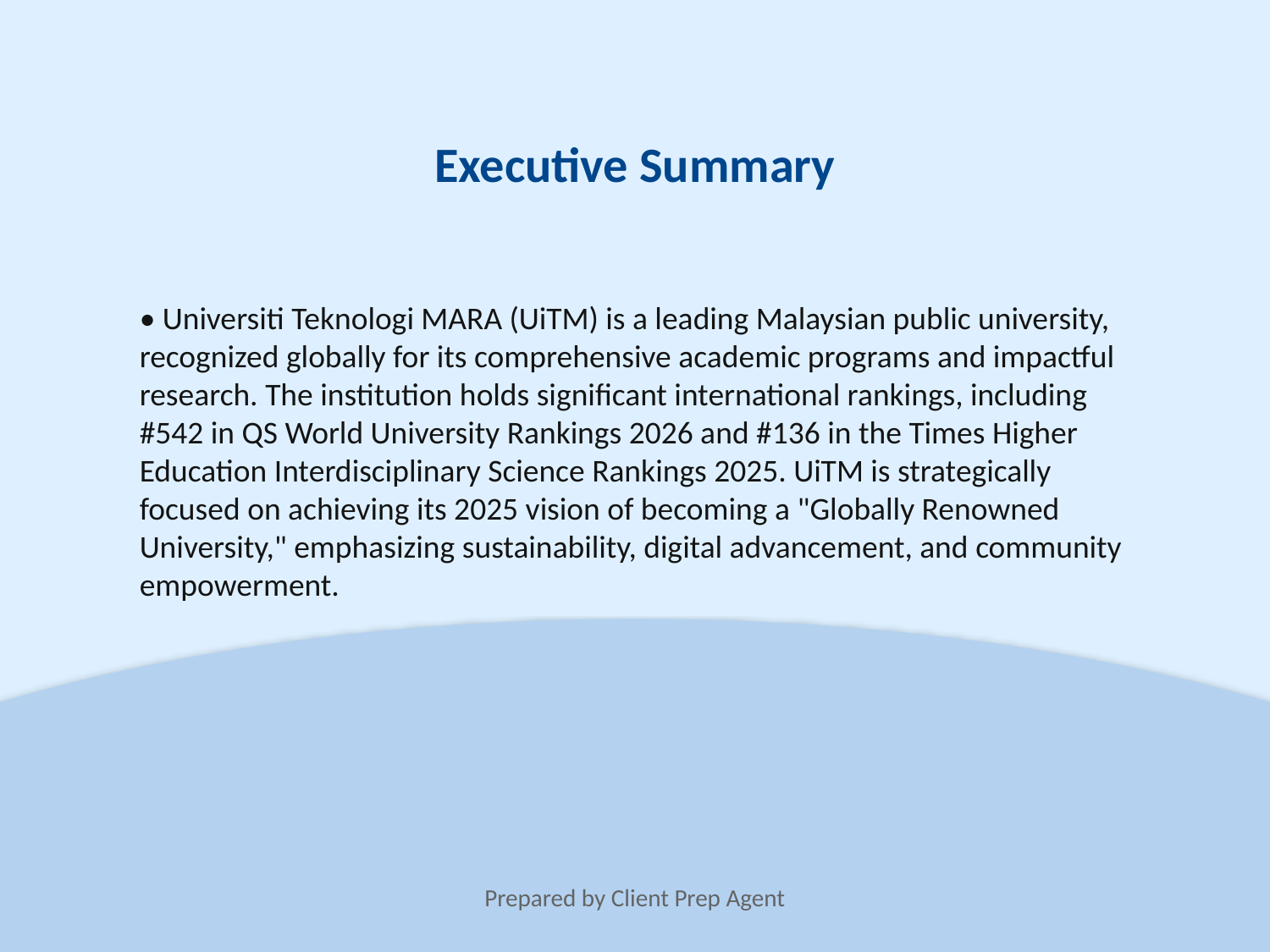

Executive Summary

• Universiti Teknologi MARA (UiTM) is a leading Malaysian public university, recognized globally for its comprehensive academic programs and impactful research. The institution holds significant international rankings, including #542 in QS World University Rankings 2026 and #136 in the Times Higher Education Interdisciplinary Science Rankings 2025. UiTM is strategically focused on achieving its 2025 vision of becoming a "Globally Renowned University," emphasizing sustainability, digital advancement, and community empowerment.

Prepared by Client Prep Agent